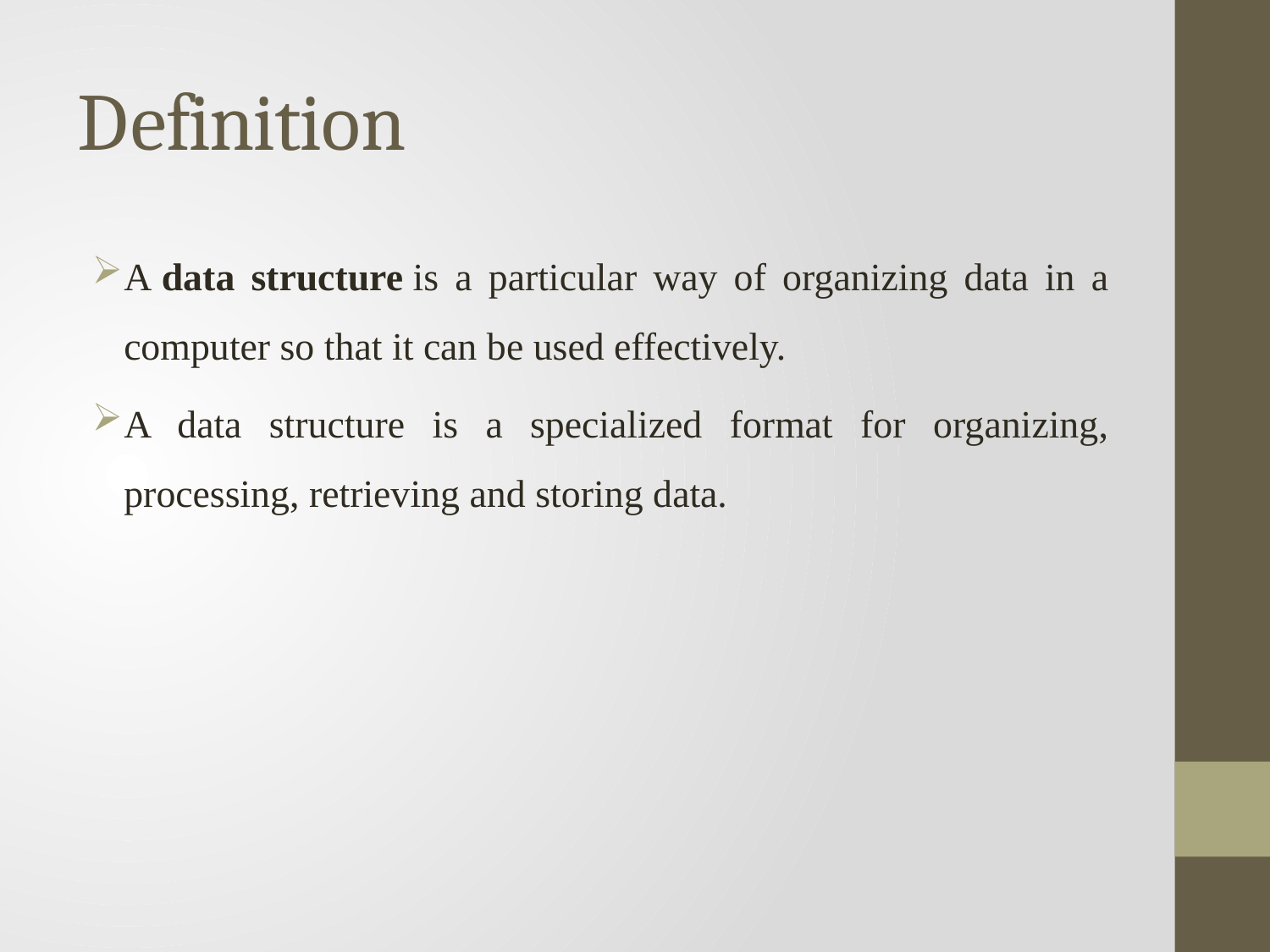

# Definition
A data structure is a particular way of organizing data in a computer so that it can be used effectively.
A data structure is a specialized format for organizing, processing, retrieving and storing data.